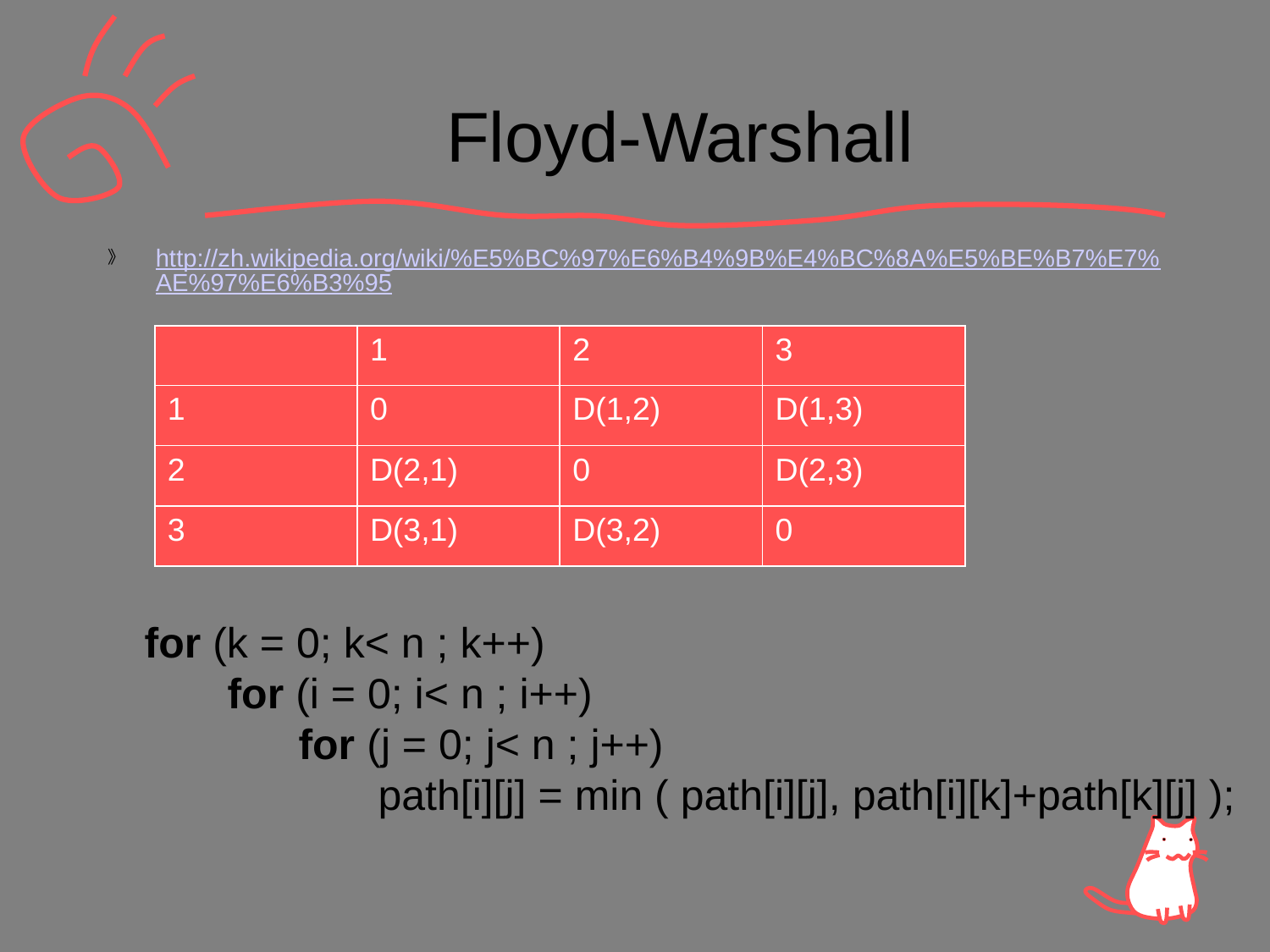

# Floyd-Warshall
http://zh.wikipedia.org/wiki/%E5%BC%97%E6%B4%9B%E4%BC%8A%E5%BE%B7%E7%AE%97%E6%B3%95
|  | 1 | 2 | 3 |
| --- | --- | --- | --- |
| 1 | 0 | D(1,2) | D(1,3) |
| 2 | D(2,1) | 0 | D(2,3) |
| 3 | D(3,1) | D(3,2) | 0 |
 for (k = 0; k< n ; k++)
        for (i = 0; i< n ; i++)
              for (j = 0; j< n ; j++)
	          path[i][j] = min ( path[i][j], path[i][k]+path[k][j] );